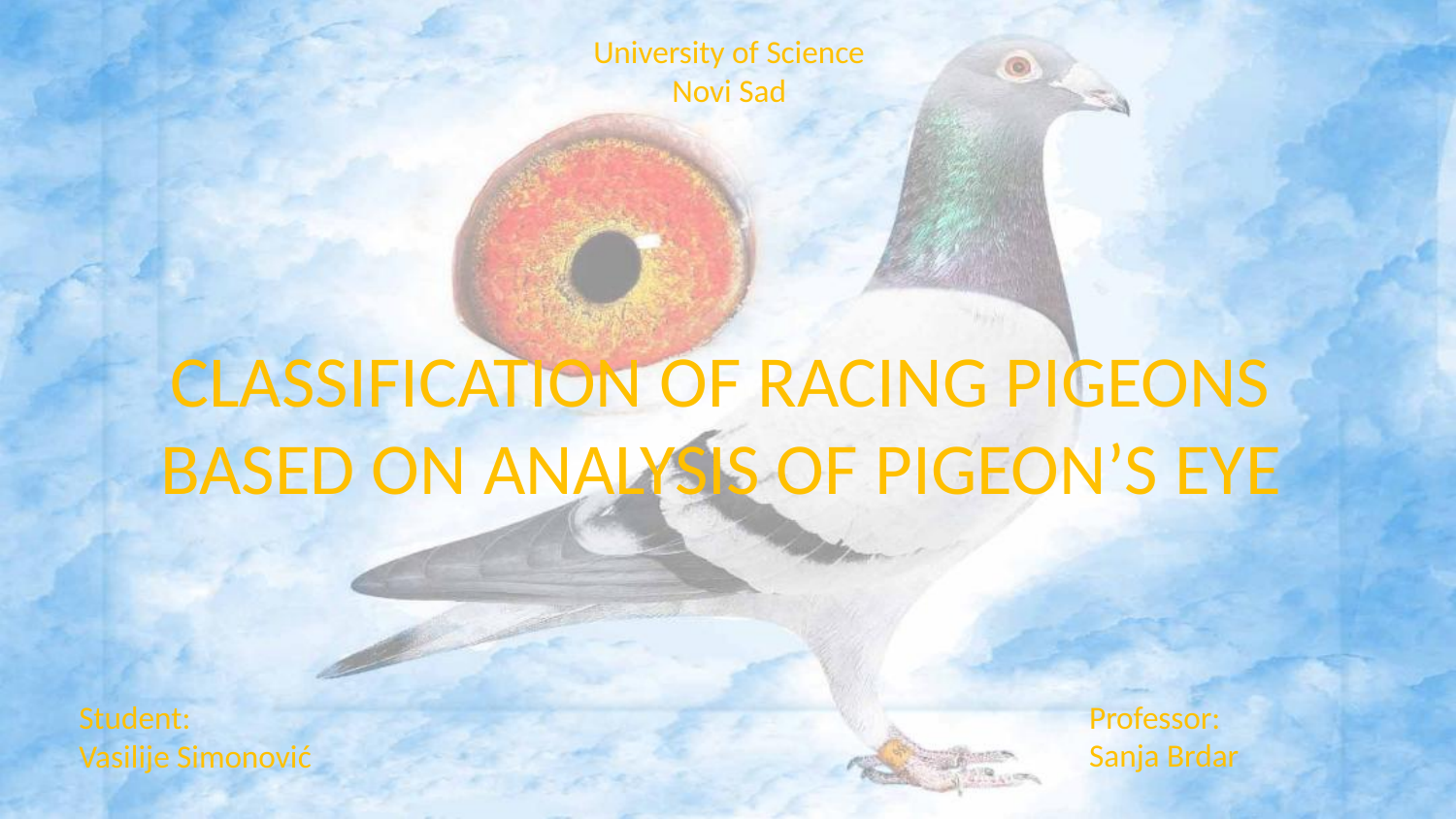

# University of Science Novi Sad
CLASSIFICATION OF RACING PIGEONS BASED ON ANALYSIS OF PIGEON’S EYE
Professor:
Sanja Brdar
Student:
Vasilije Simonović